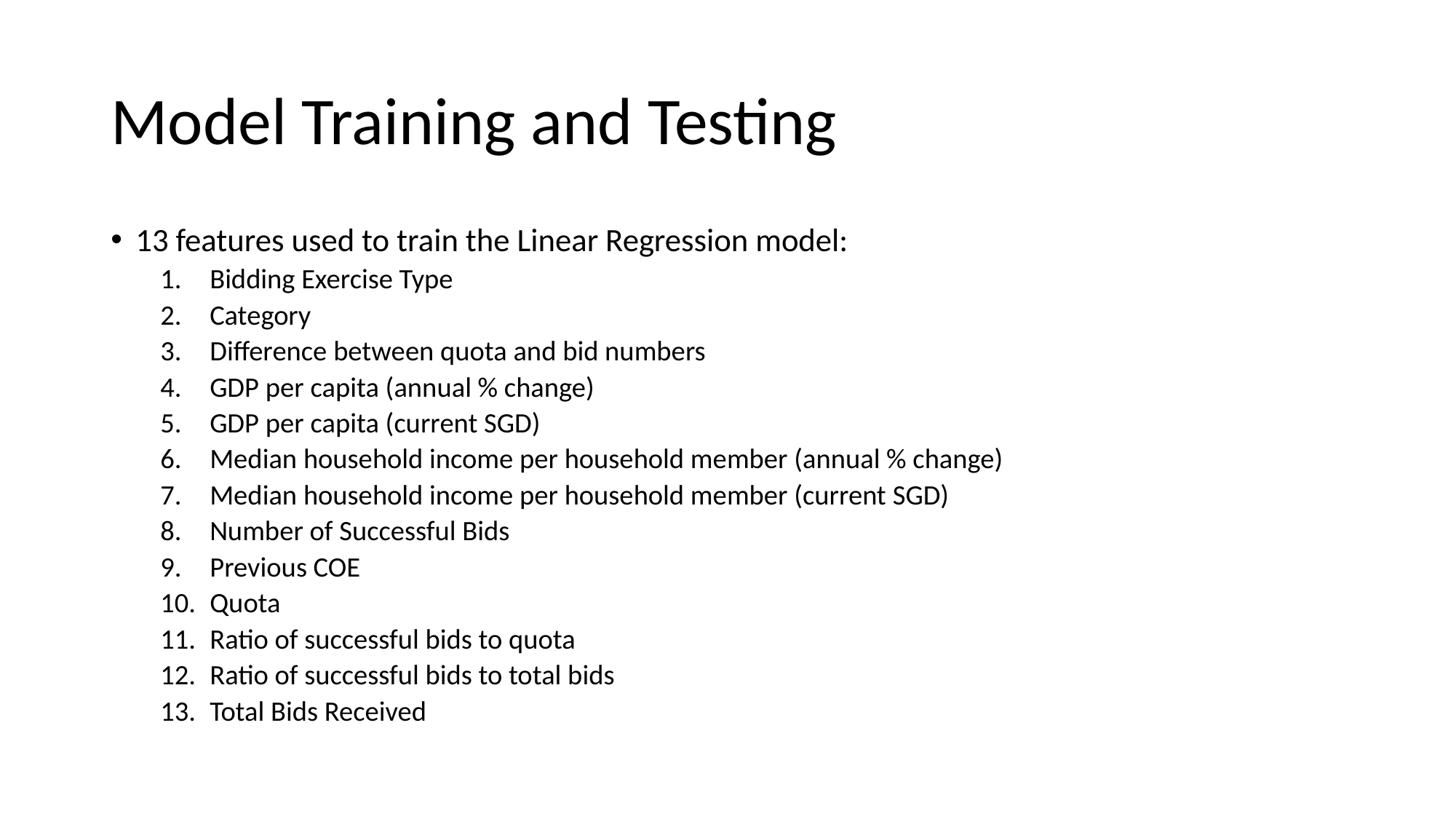

# Model Training and Testing
13 features used to train the Linear Regression model:
Bidding Exercise Type
Category
Difference between quota and bid numbers
GDP per capita (annual % change)
GDP per capita (current SGD)
Median household income per household member (annual % change)
Median household income per household member (current SGD)
Number of Successful Bids
Previous COE
Quota
Ratio of successful bids to quota
Ratio of successful bids to total bids
Total Bids Received